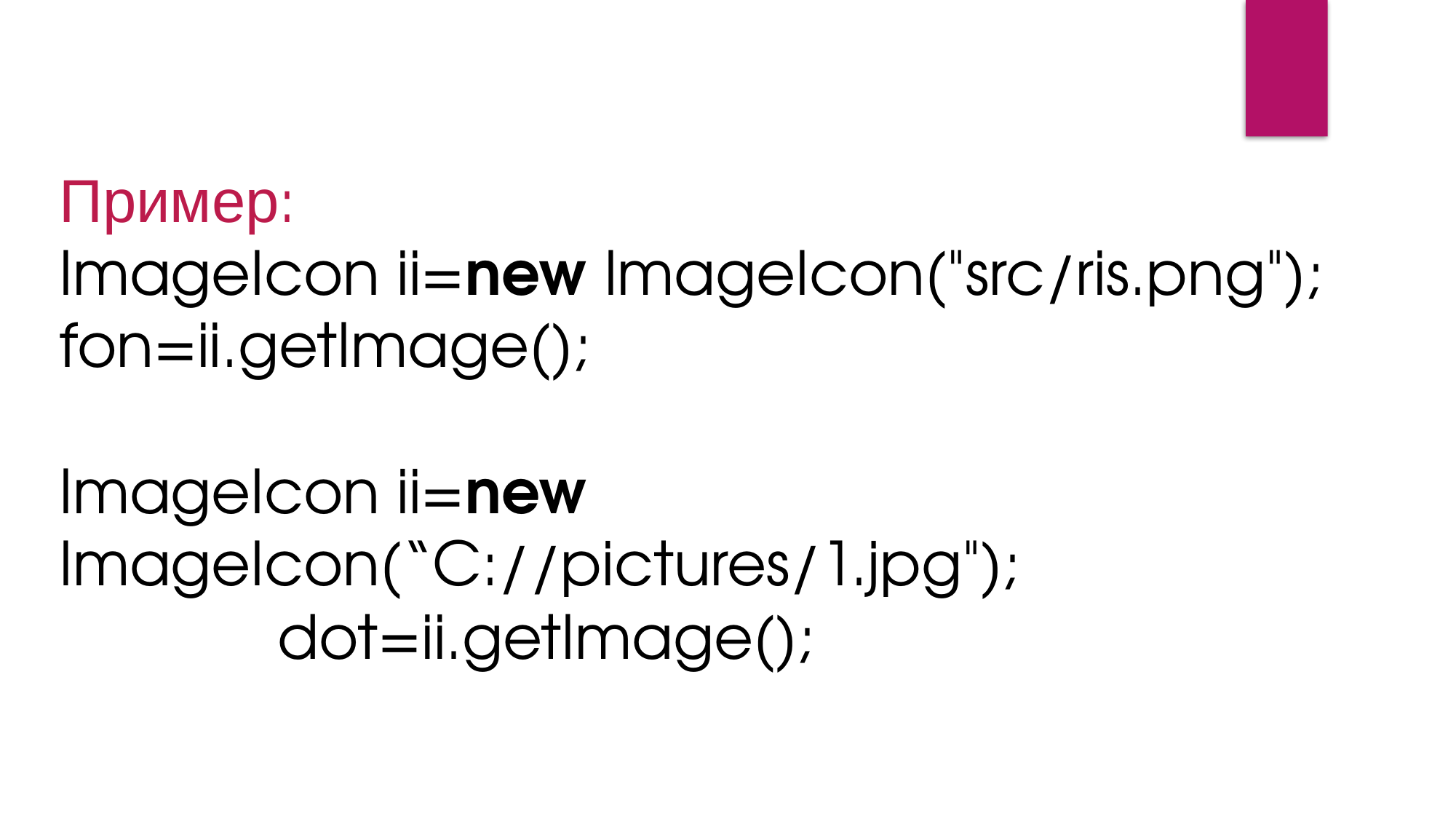

Пример:
ImageIcon ii=new ImageIcon("src/ris.png");
fon=ii.getImage();

ImageIcon ii=new ImageIcon(“C://pictures/1.jpg");
		dot=ii.getImage();